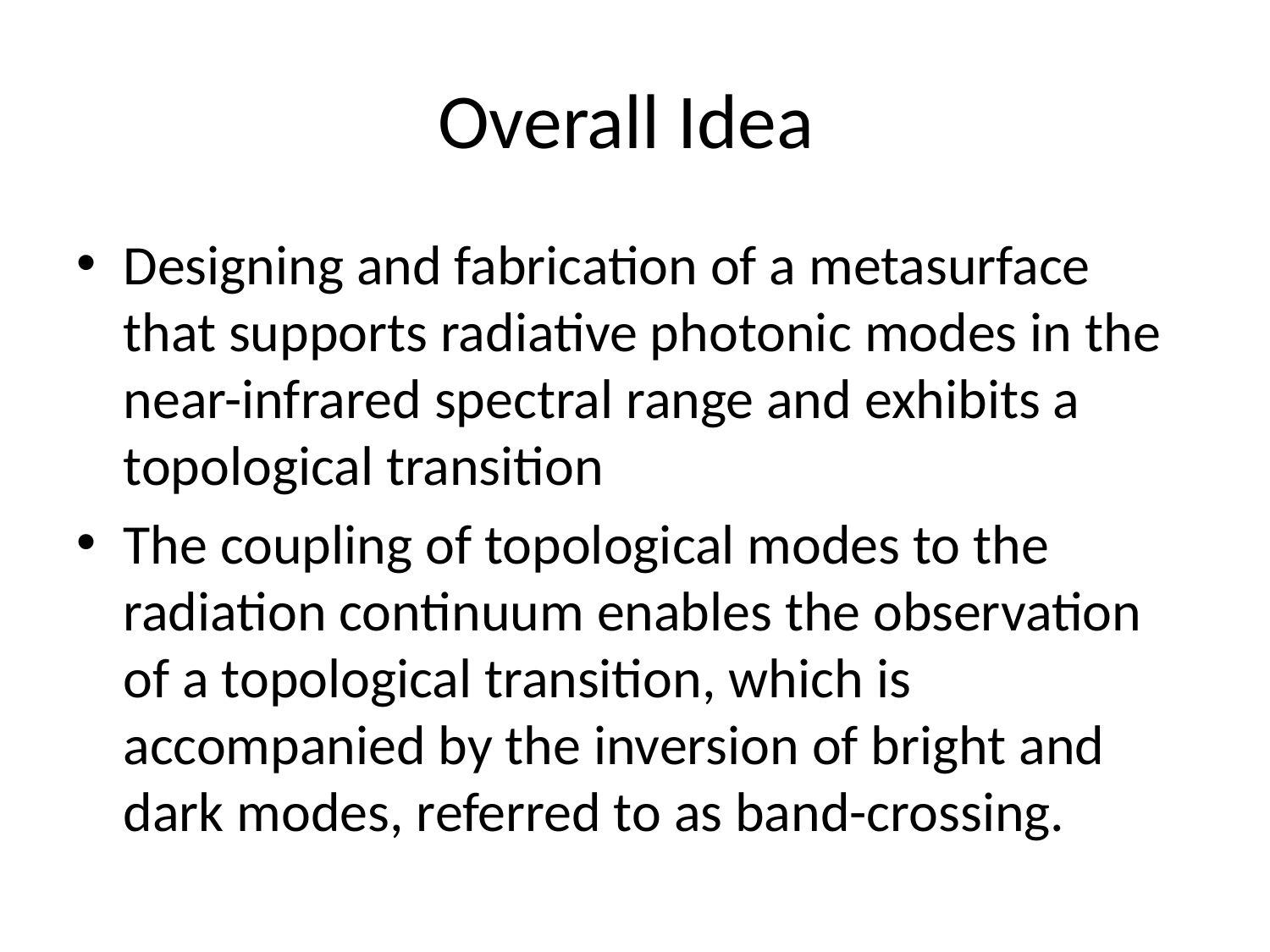

# Overall Idea
Designing and fabrication of a metasurface that supports radiative photonic modes in the near-infrared spectral range and exhibits a topological transition
The coupling of topological modes to the radiation continuum enables the observation of a topological transition, which is accompanied by the inversion of bright and dark modes, referred to as band-crossing.